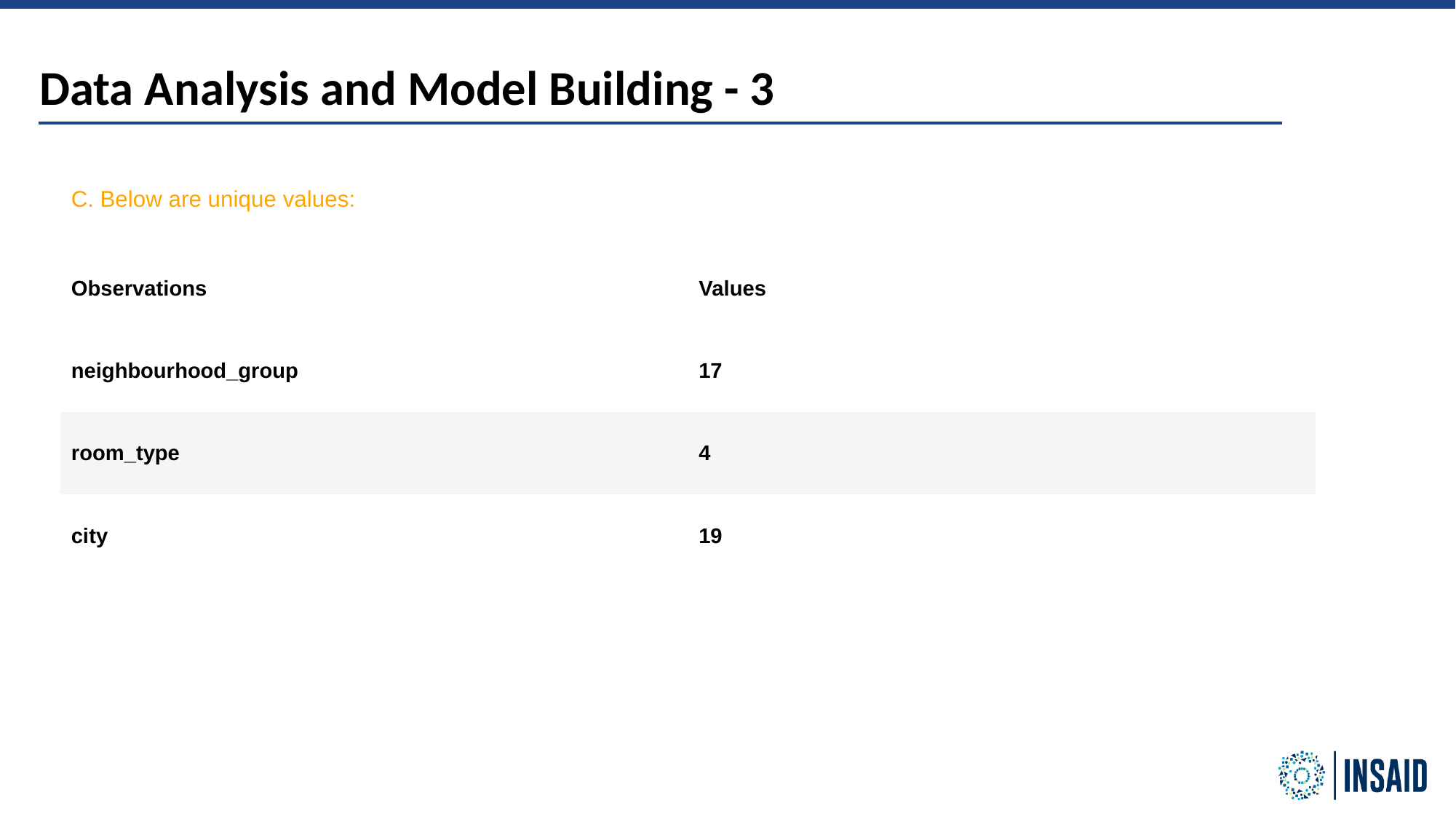

Data Analysis and Model Building - 3

C. Below are unique values:
| Observations | Values |
| --- | --- |
| neighbourhood\_group | 17 |
| room\_type | 4 |
| city | 19 |